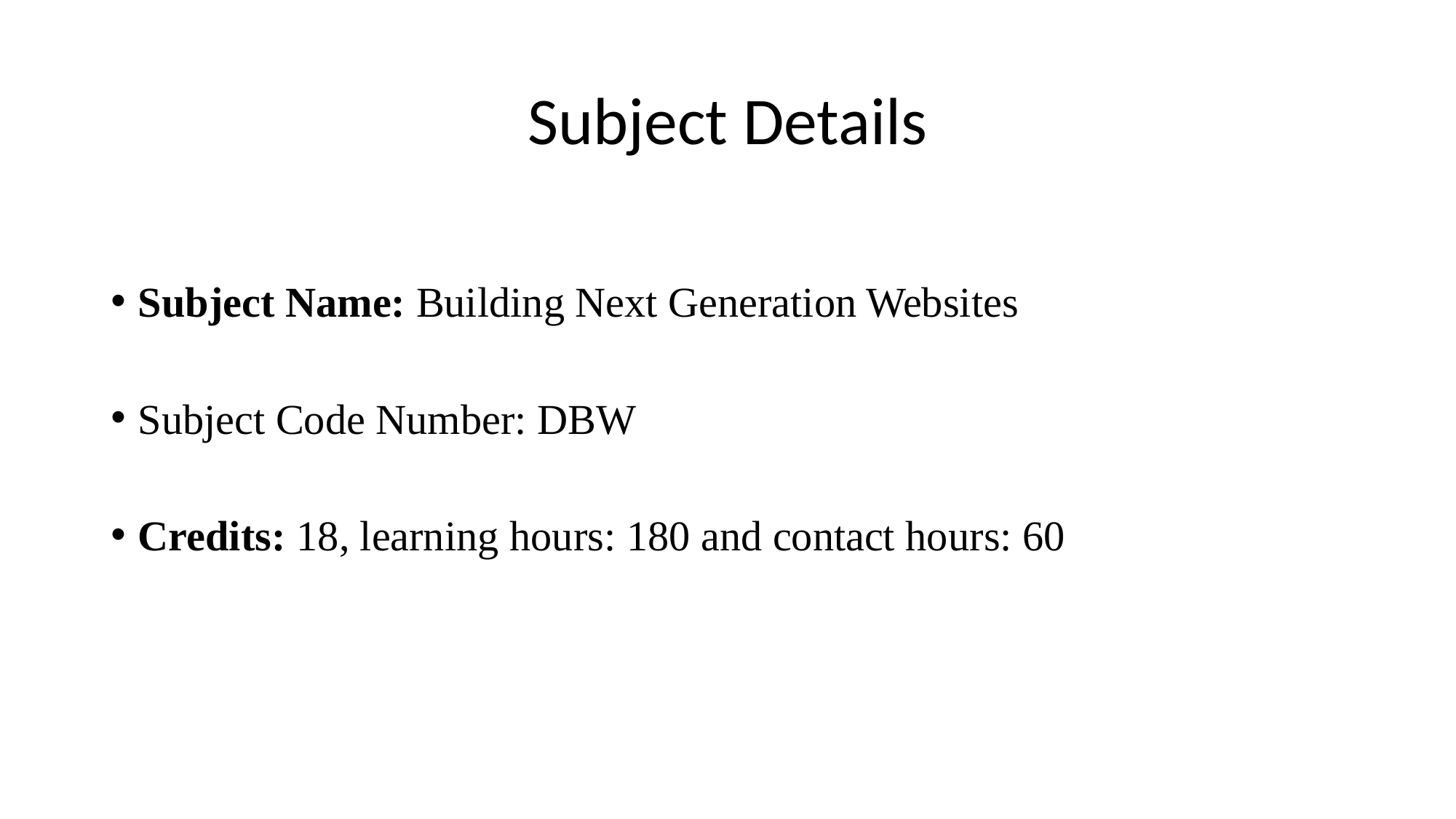

# Subject Details
Subject Name: Building Next Generation Websites
Subject Code Number: DBW
Credits: 18, learning hours: 180 and contact hours: 60